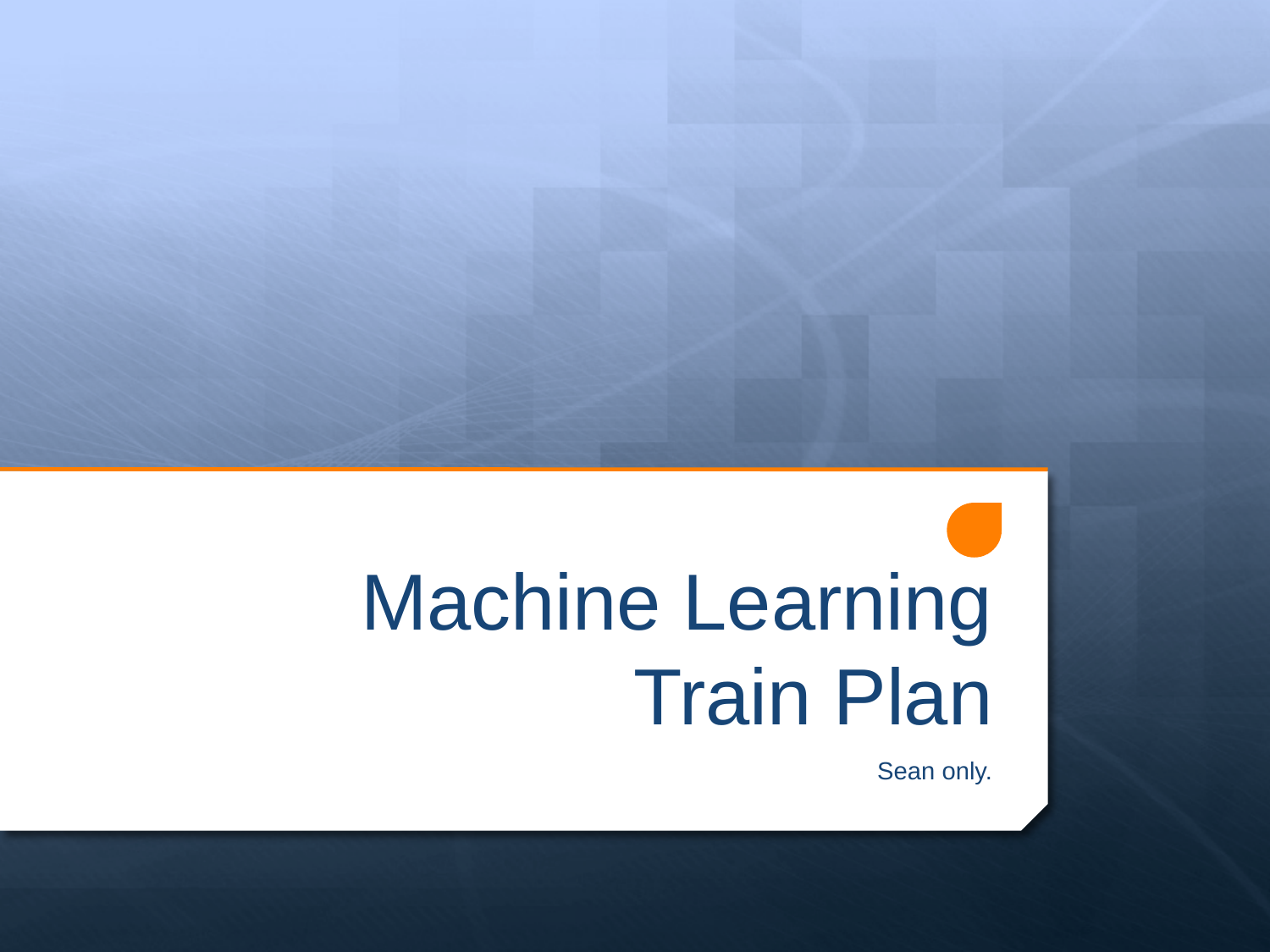

# Machine Learning Train Plan
Sean only.